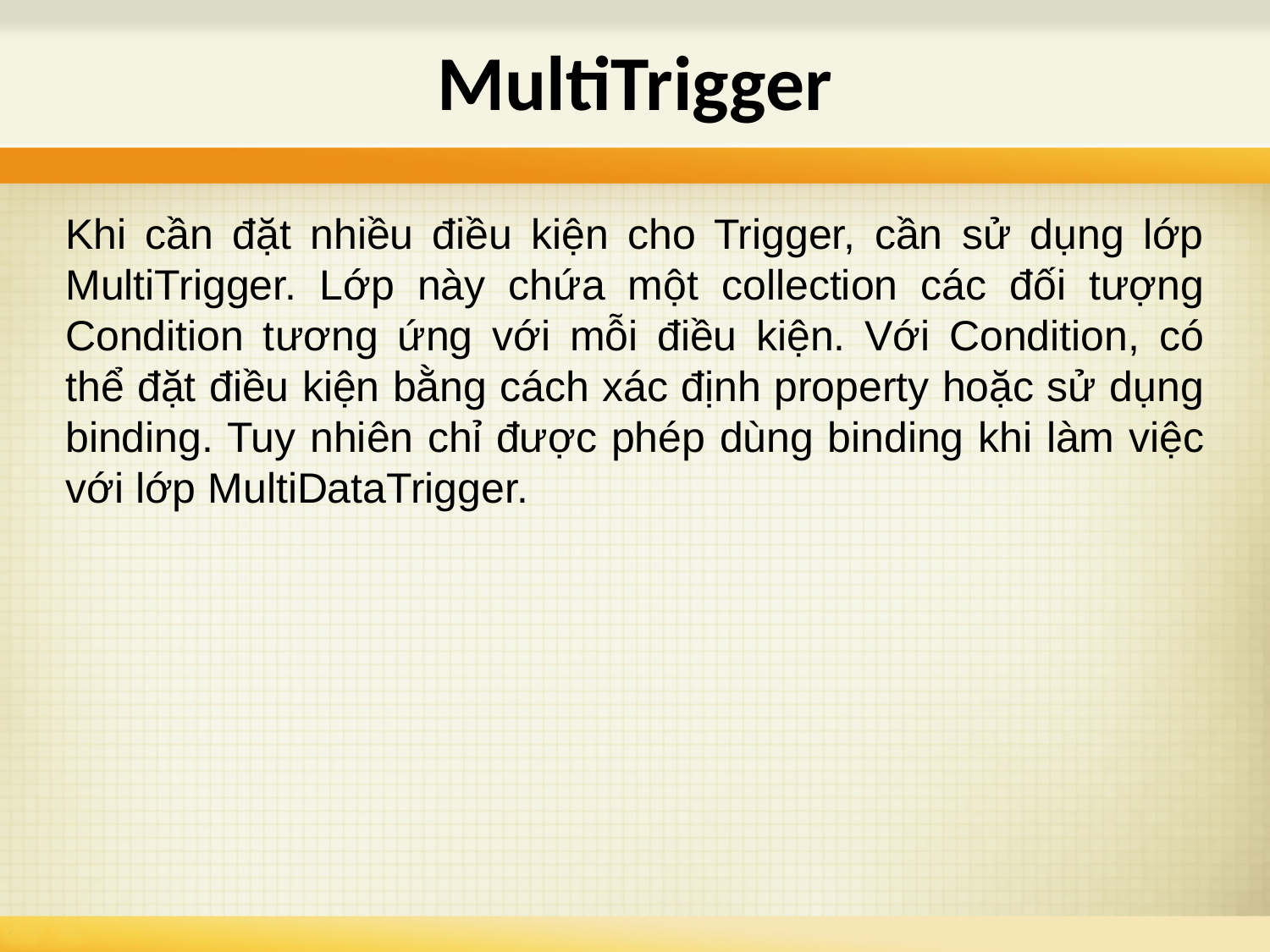

# MultiTrigger
Khi cần đặt nhiều điều kiện cho Trigger, cần sử dụng lớp MultiTrigger. Lớp này chứa một collection các đối tượng Condition tương ứng với mỗi điều kiện. Với Condition, có thể đặt điều kiện bằng cách xác định property hoặc sử dụng binding. Tuy nhiên chỉ được phép dùng binding khi làm việc với lớp MultiDataTrigger.